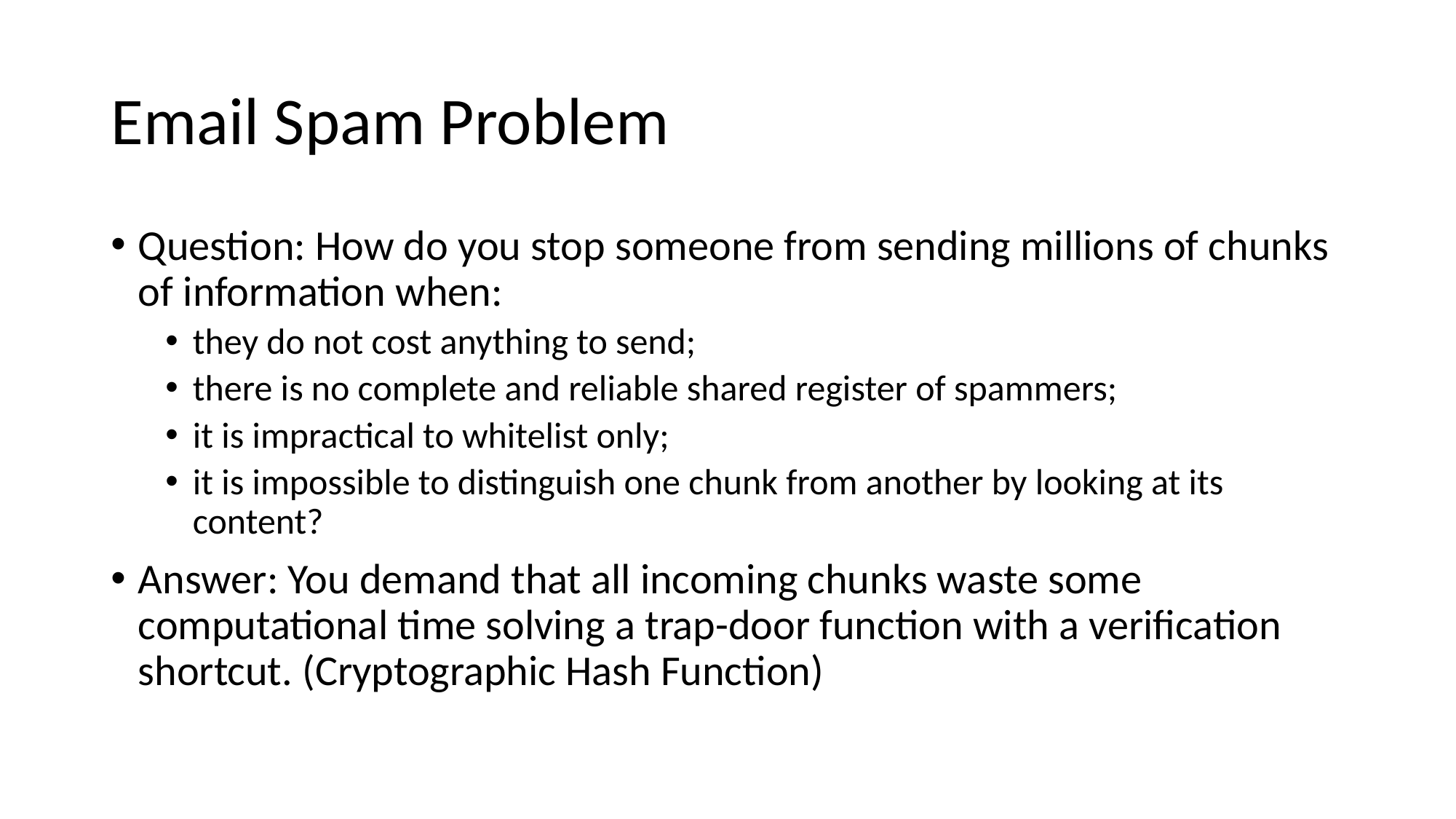

# Email Spam Problem
Question: How do you stop someone from sending millions of chunks of information when:
they do not cost anything to send;
there is no complete and reliable shared register of spammers;
it is impractical to whitelist only;
it is impossible to distinguish one chunk from another by looking at its content?
Answer: You demand that all incoming chunks waste some computational time solving a trap-door function with a verification shortcut. (Cryptographic Hash Function)